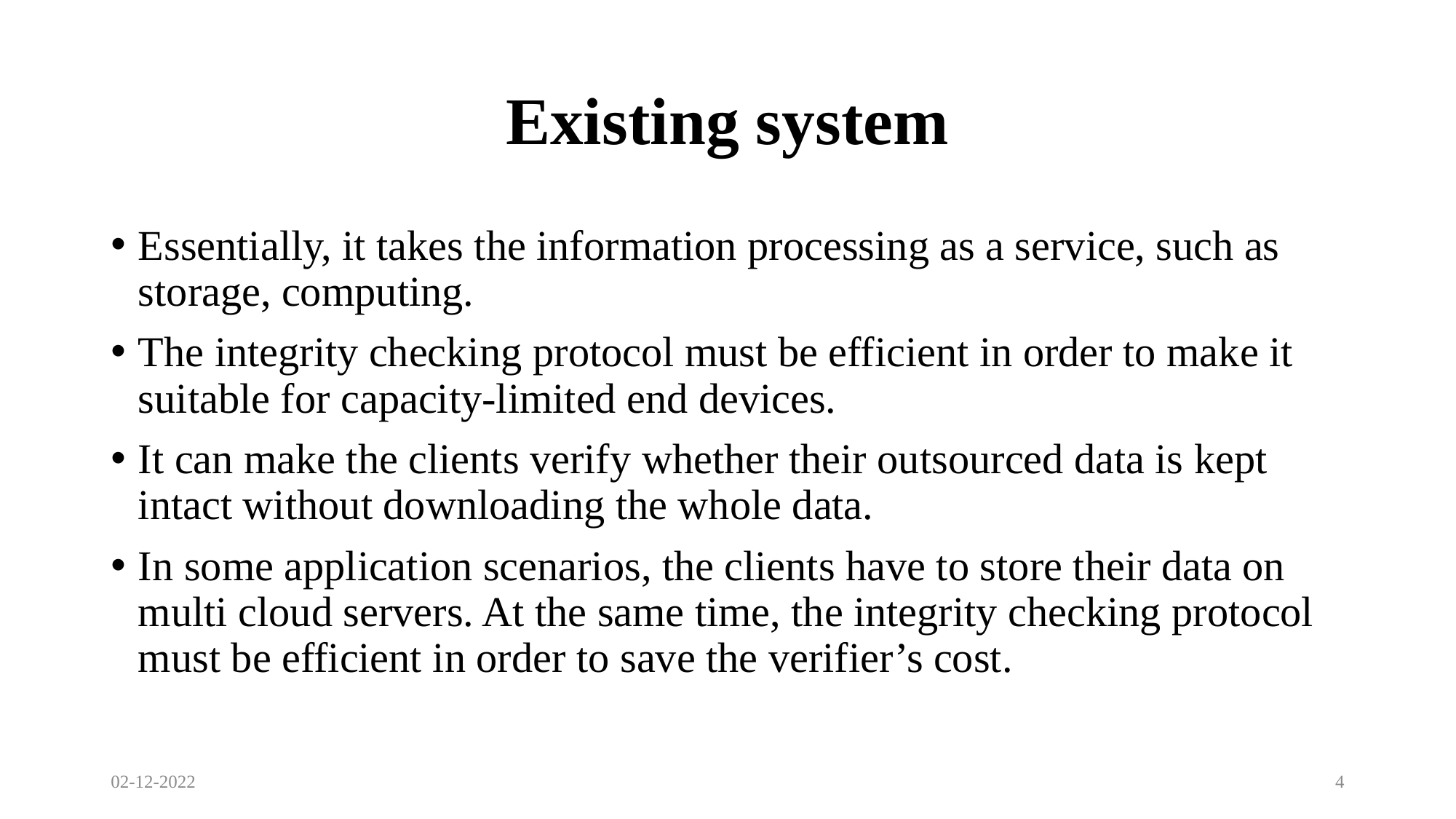

# Existing system
Essentially, it takes the information processing as a service, such as storage, computing.
The integrity checking protocol must be efficient in order to make it suitable for capacity-limited end devices.
It can make the clients verify whether their outsourced data is kept intact without downloading the whole data.
In some application scenarios, the clients have to store their data on multi cloud servers. At the same time, the integrity checking protocol must be efficient in order to save the verifier’s cost.
02-12-2022
4